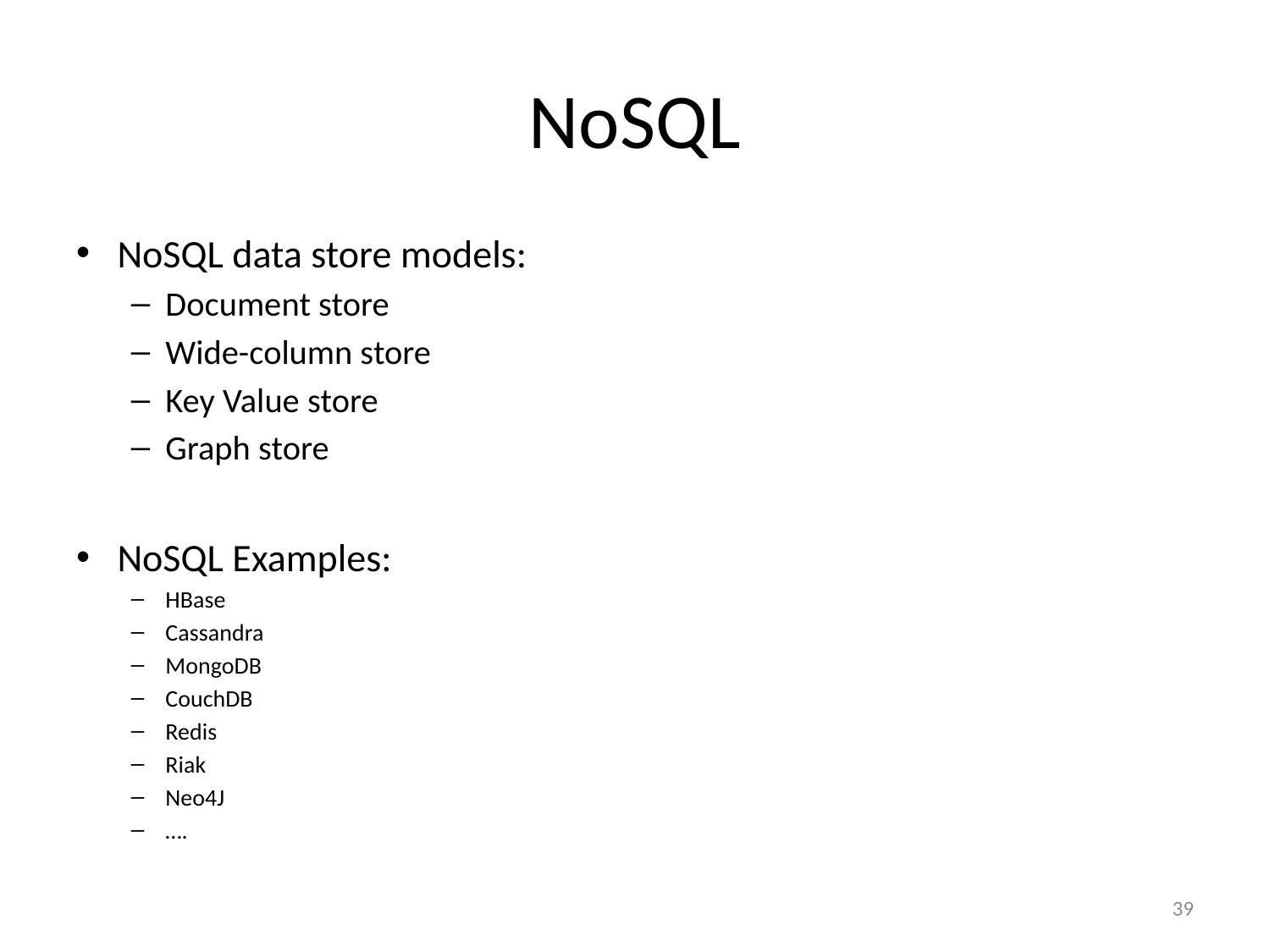

# NoSQL
NoSQL data store models:
Document store
Wide-column store
Key Value store
Graph store

NoSQL Examples:
HBase
Cassandra
MongoDB
CouchDB
Redis
Riak
Neo4J
….
39